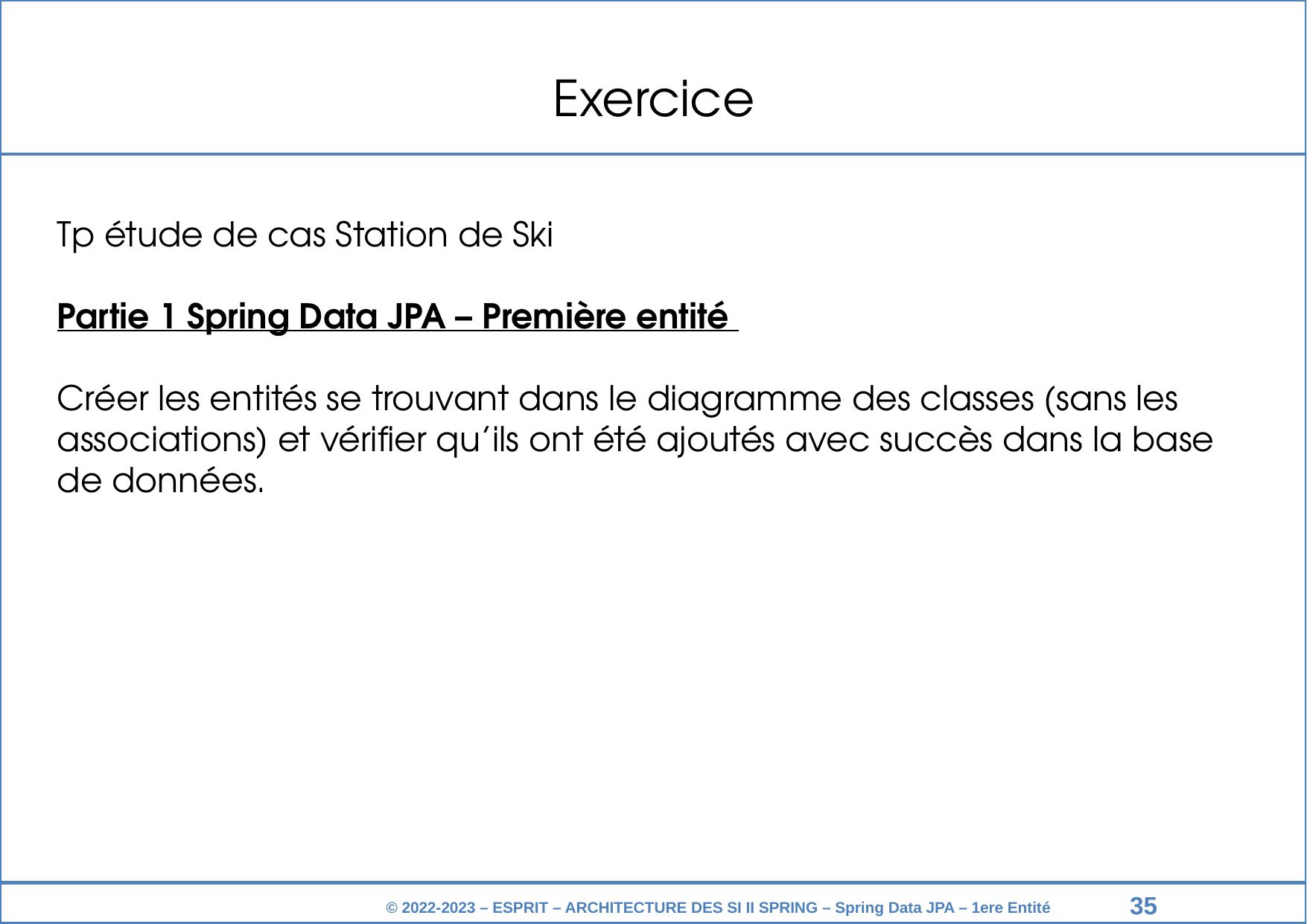

Exercice

Tp étude de cas Station de Ski

Partie 1 Spring Data JPA – Première entité

Créer les entités se trouvant dans le diagramme des classes (sans les associations) et vérifier qu’ils ont été ajoutés avec succès dans la base de données.
35